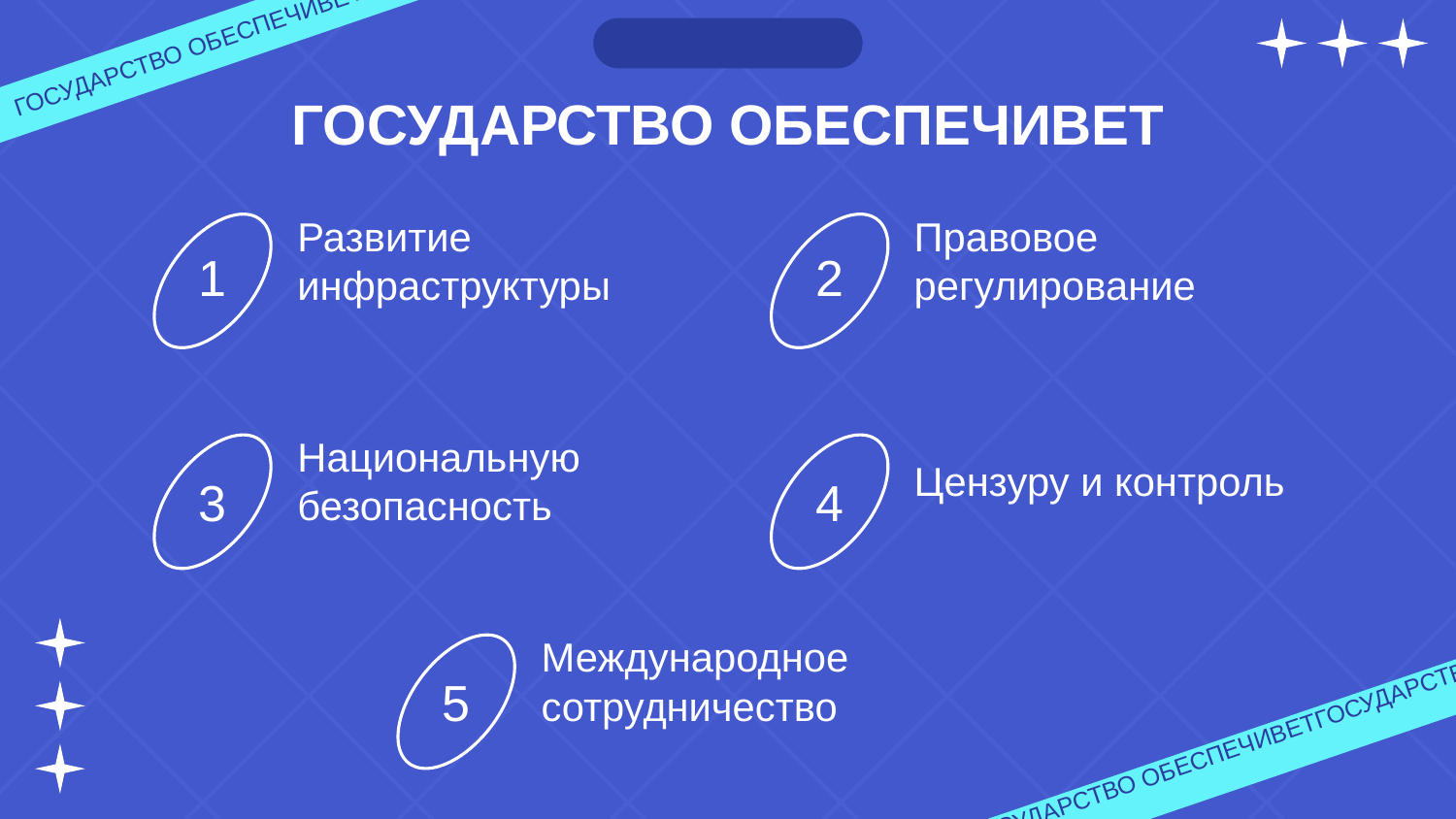

ГОСУДАРСТВО ОБЕСПЕЧИВЕТ

ГОСУДАРСТВО ОБЕСПЕЧИВЕТ
# Развитие инфраструктуры
Правовое регулирование

1
2
Национальную безопасность
Цензуру и контроль

4
3
Международное сотрудничество

5
ГОСУДАРСТВО ОБЕСПЕЧИВЕТГОСУДАРСТВО